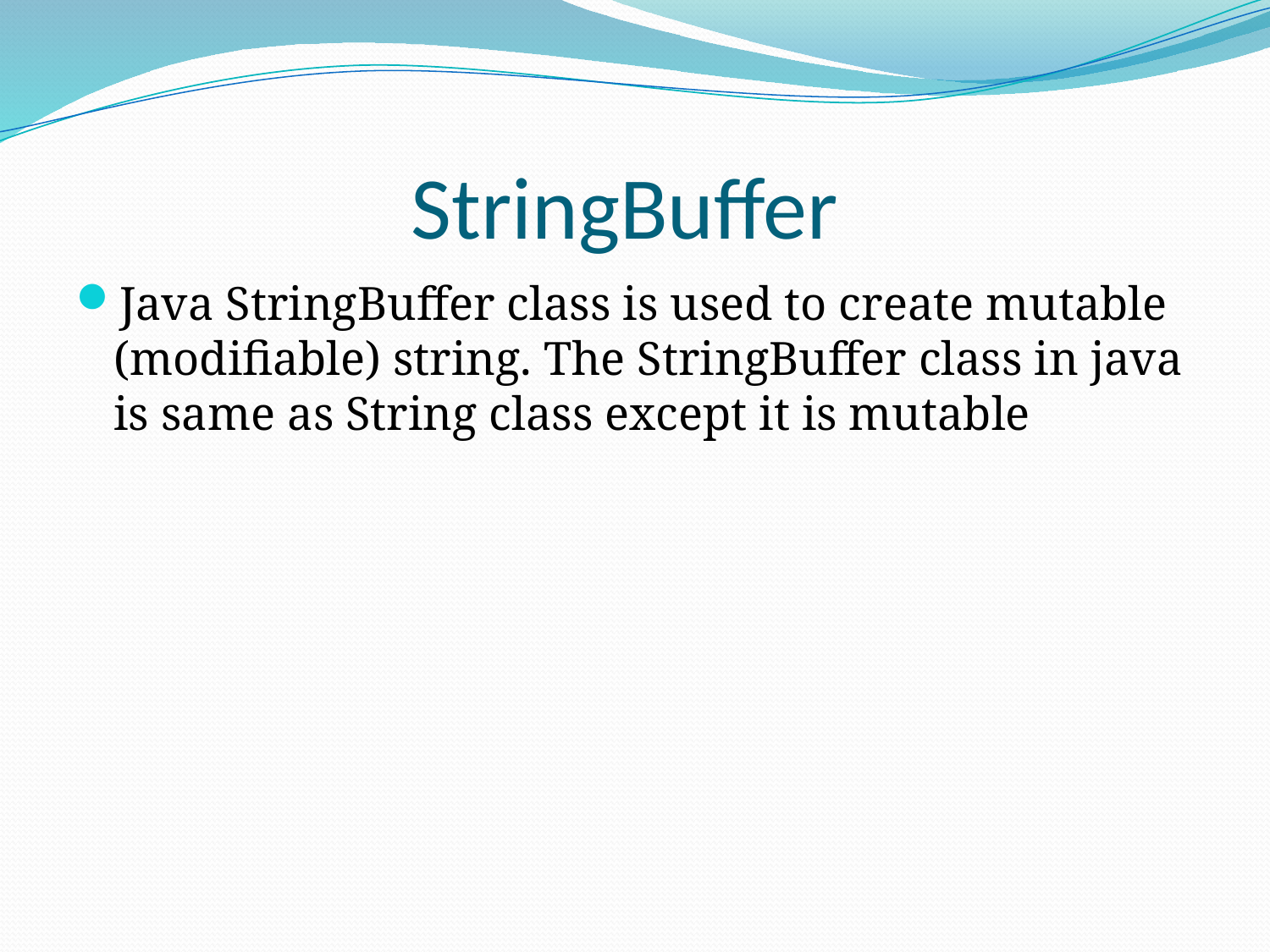

# StringBuffer
Java StringBuffer class is used to create mutable (modifiable) string. The StringBuffer class in java is same as String class except it is mutable